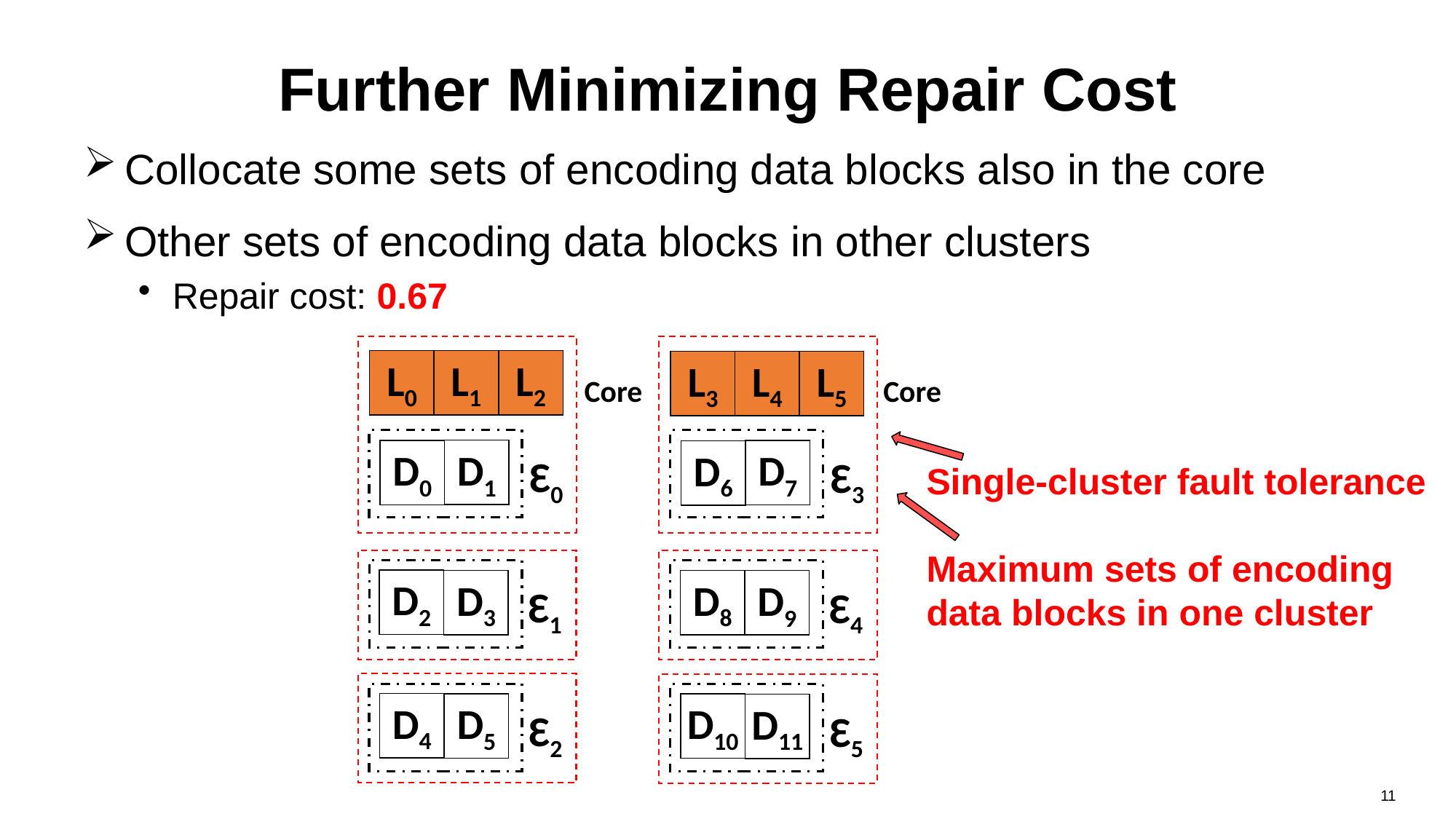

# Further Minimizing Repair Cost
Collocate some sets of encoding data blocks also in the core
Other sets of encoding data blocks in other clusters
Repair cost: 0.67

L0
L1
L2
L3
L4
L5
Core
Core

D1
D7
D0
D6
Ɛ0
Ɛ3
Single-cluster fault tolerance

Maximum sets of encoding data blocks in one cluster

D2
D3
D8
D9
Ɛ1
Ɛ4

D4
D5
D10
D11
Ɛ2
Ɛ5
11